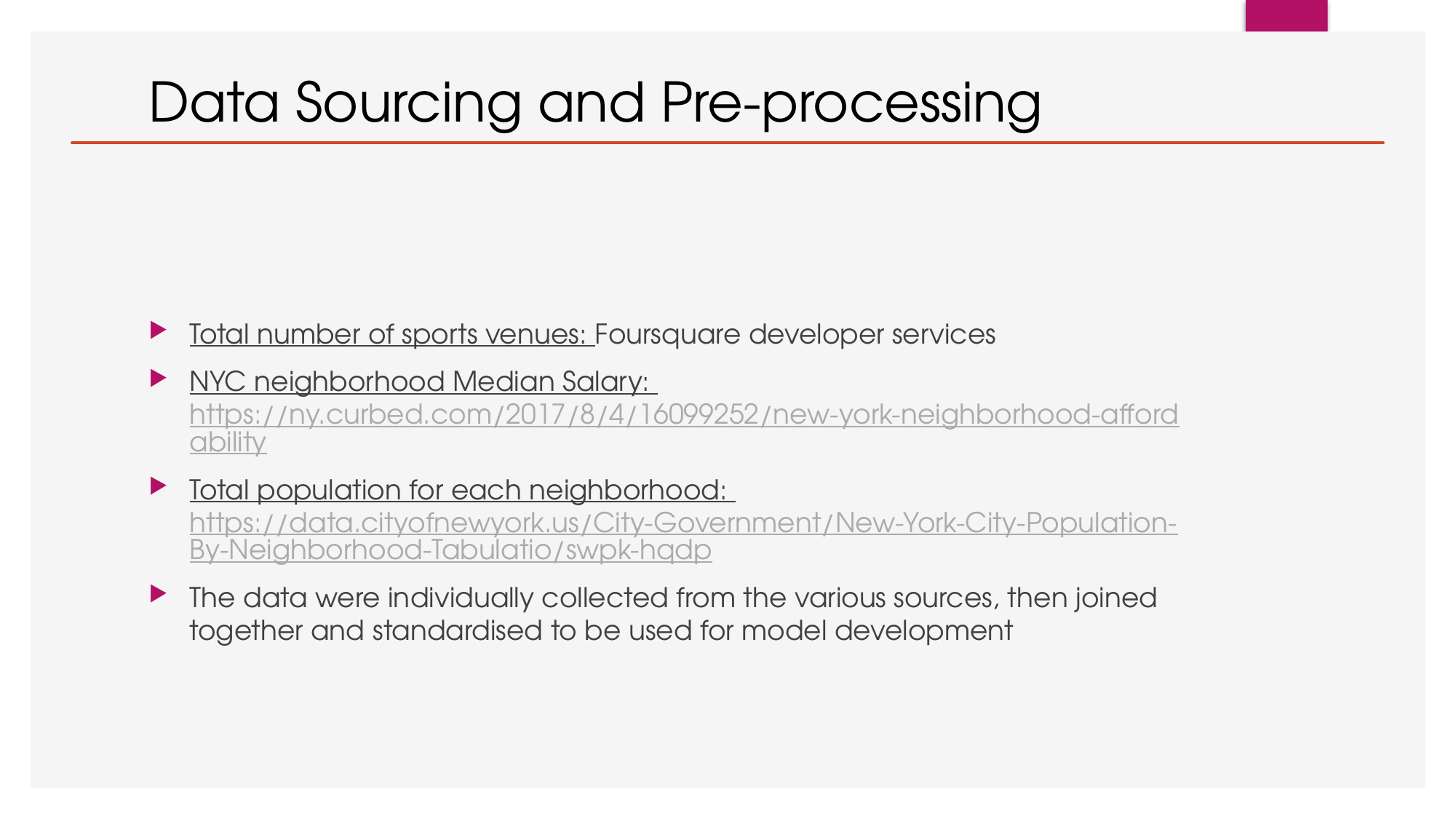

# Data Sourcing and Pre-processing
Total number of sports venues: Foursquare developer services
NYC neighborhood Median Salary: https://ny.curbed.com/2017/8/4/16099252/new-york-neighborhood-affordability
Total population for each neighborhood: https://data.cityofnewyork.us/City-Government/New-York-City-Population-By-Neighborhood-Tabulatio/swpk-hqdp
The data were individually collected from the various sources, then joined together and standardised to be used for model development